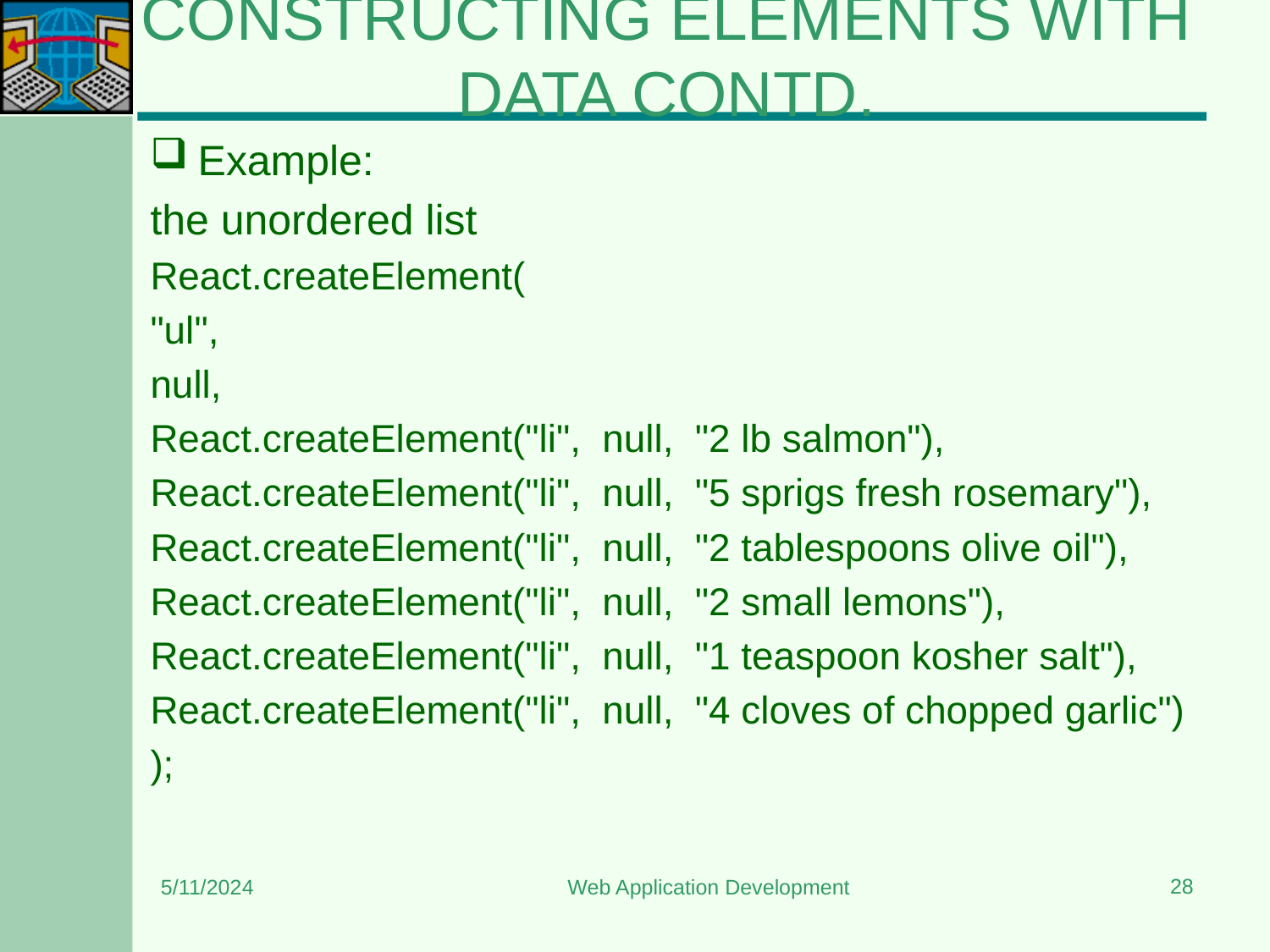

# CONSTRUCTING ELEMENTS WITH DATA CONTD.
Example:
the unordered list
React.createElement(
"ul",
null,
React.createElement("li",  null,  "2 lb salmon"),
React.createElement("li",  null,  "5 sprigs fresh rosemary"),
React.createElement("li",  null,  "2 tablespoons olive oil"),
React.createElement("li",  null,  "2 small lemons"),
React.createElement("li",  null,  "1 teaspoon kosher salt"),
React.createElement("li",  null,  "4 cloves of chopped garlic")
);
28
5/11/2024
Web Application Development